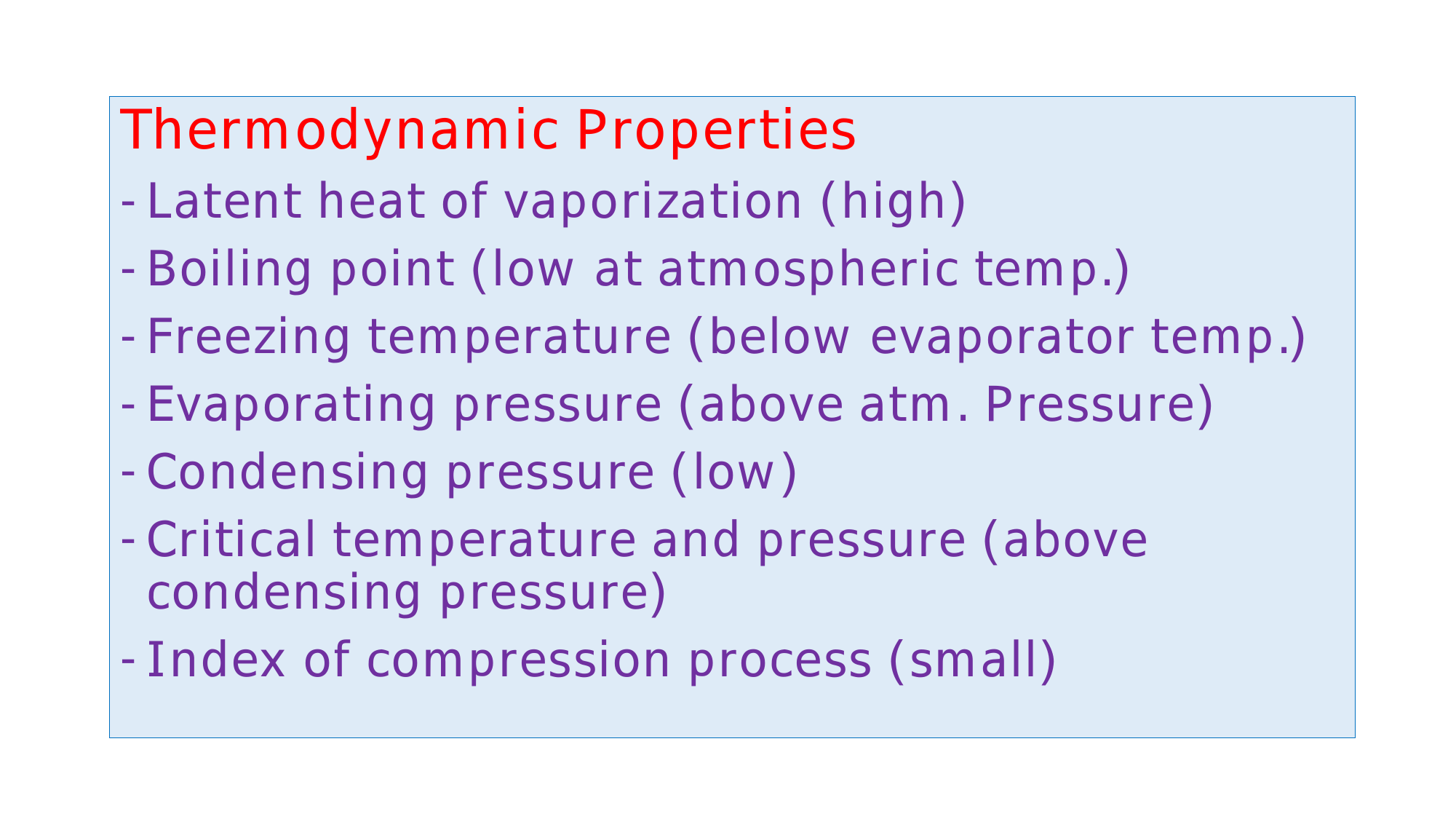

Thermodynamic Properties
Latent heat of vaporization (high)
Boiling point (low at atmospheric temp.)
Freezing temperature (below evaporator temp.)
Evaporating pressure (above atm. Pressure)
Condensing pressure (low)
Critical temperature and pressure (above condensing pressure)
Index of compression process (small)